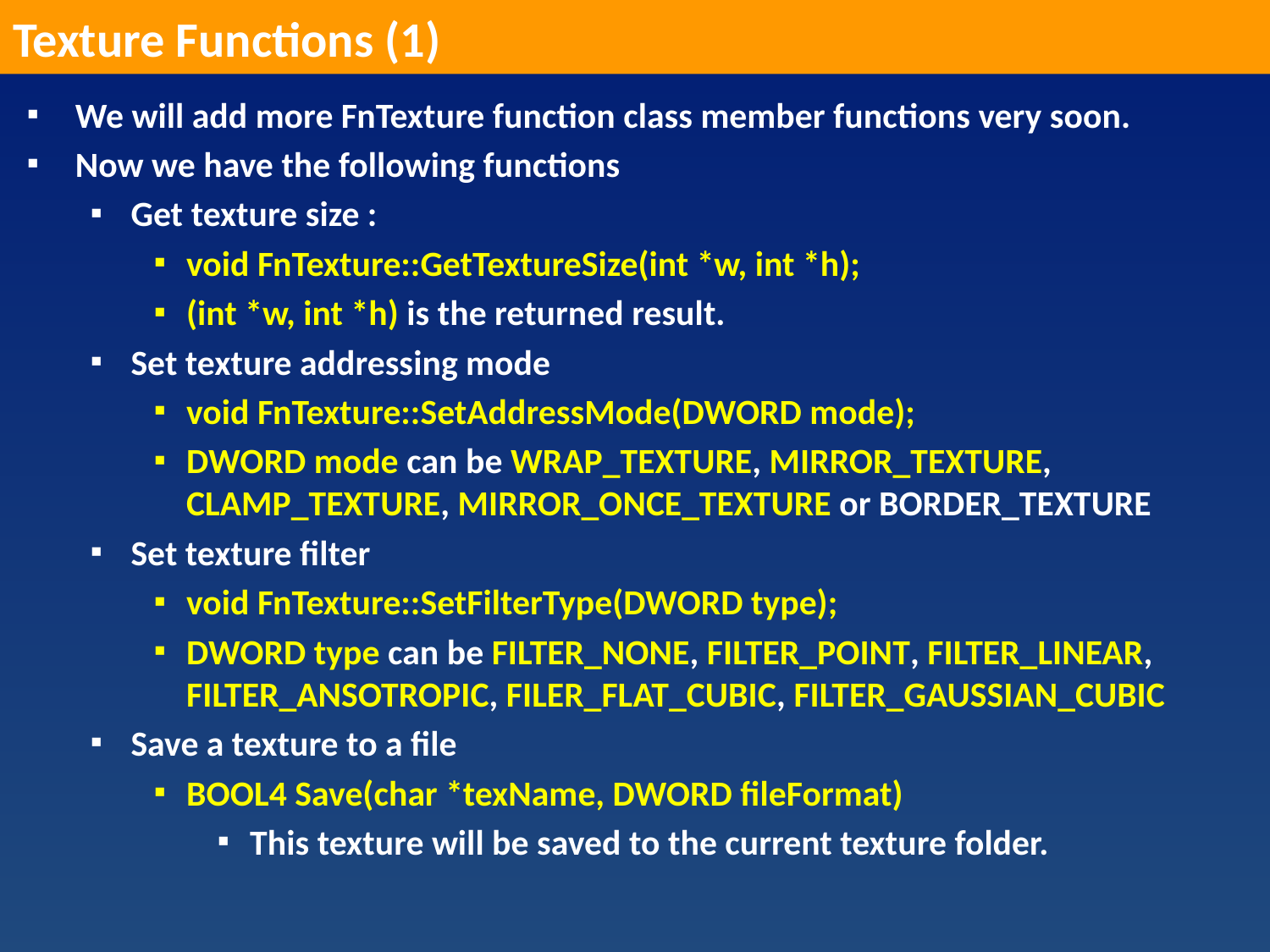

Texture Functions (1)
We will add more FnTexture function class member functions very soon.
Now we have the following functions
Get texture size :
void FnTexture::GetTextureSize(int *w, int *h);
(int *w, int *h) is the returned result.
Set texture addressing mode
void FnTexture::SetAddressMode(DWORD mode);
DWORD mode can be WRAP_TEXTURE, MIRROR_TEXTURE, CLAMP_TEXTURE, MIRROR_ONCE_TEXTURE or BORDER_TEXTURE
Set texture filter
void FnTexture::SetFilterType(DWORD type);
DWORD type can be FILTER_NONE, FILTER_POINT, FILTER_LINEAR, FILTER_ANSOTROPIC, FILER_FLAT_CUBIC, FILTER_GAUSSIAN_CUBIC
Save a texture to a file
BOOL4 Save(char *texName, DWORD fileFormat)
This texture will be saved to the current texture folder.